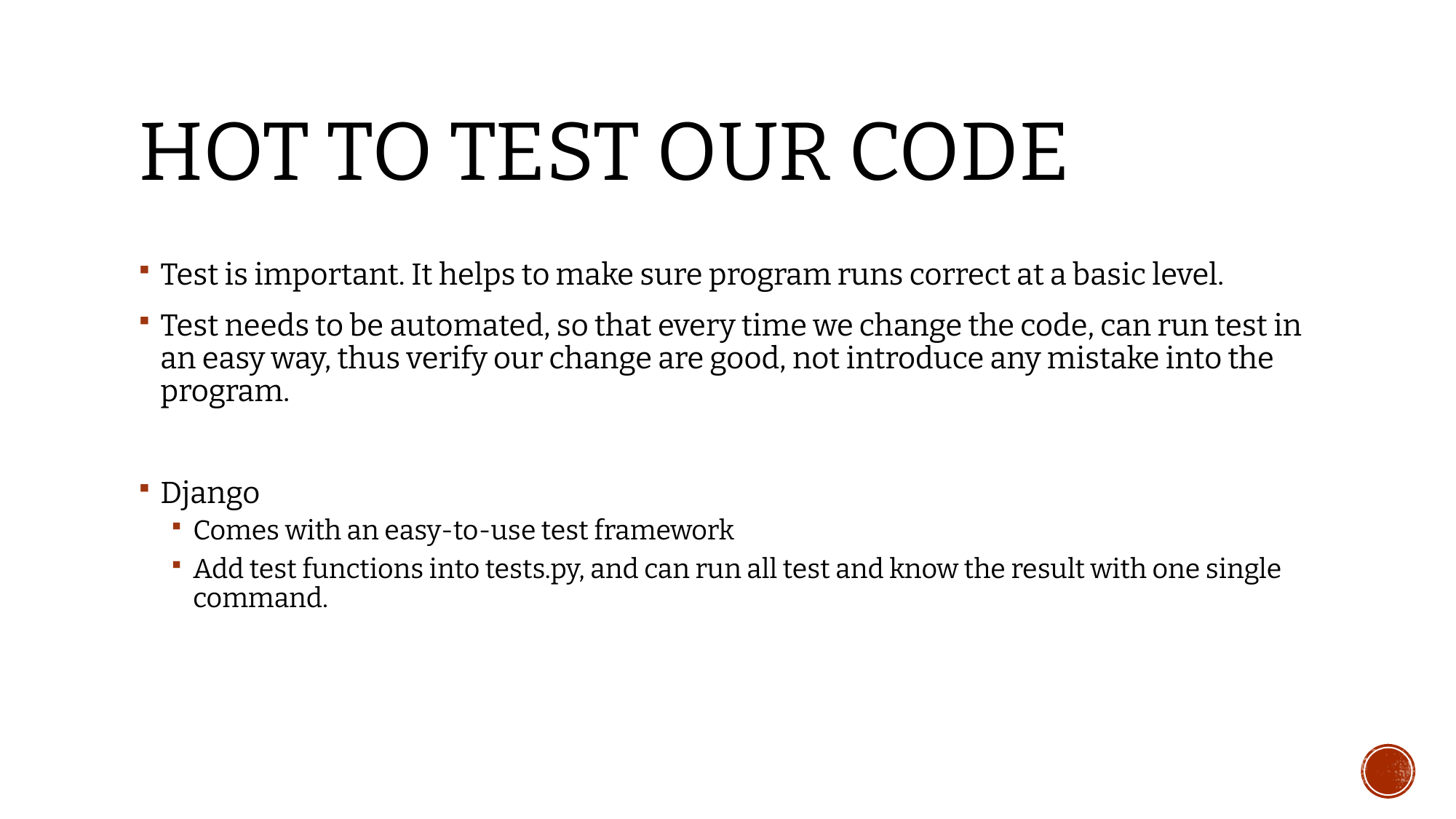

# Hot to test our code
Test is important. It helps to make sure program runs correct at a basic level.
Test needs to be automated, so that every time we change the code, can run test in an easy way, thus verify our change are good, not introduce any mistake into the program.

Django
Comes with an easy-to-use test framework
Add test functions into tests.py, and can run all test and know the result with one single command.